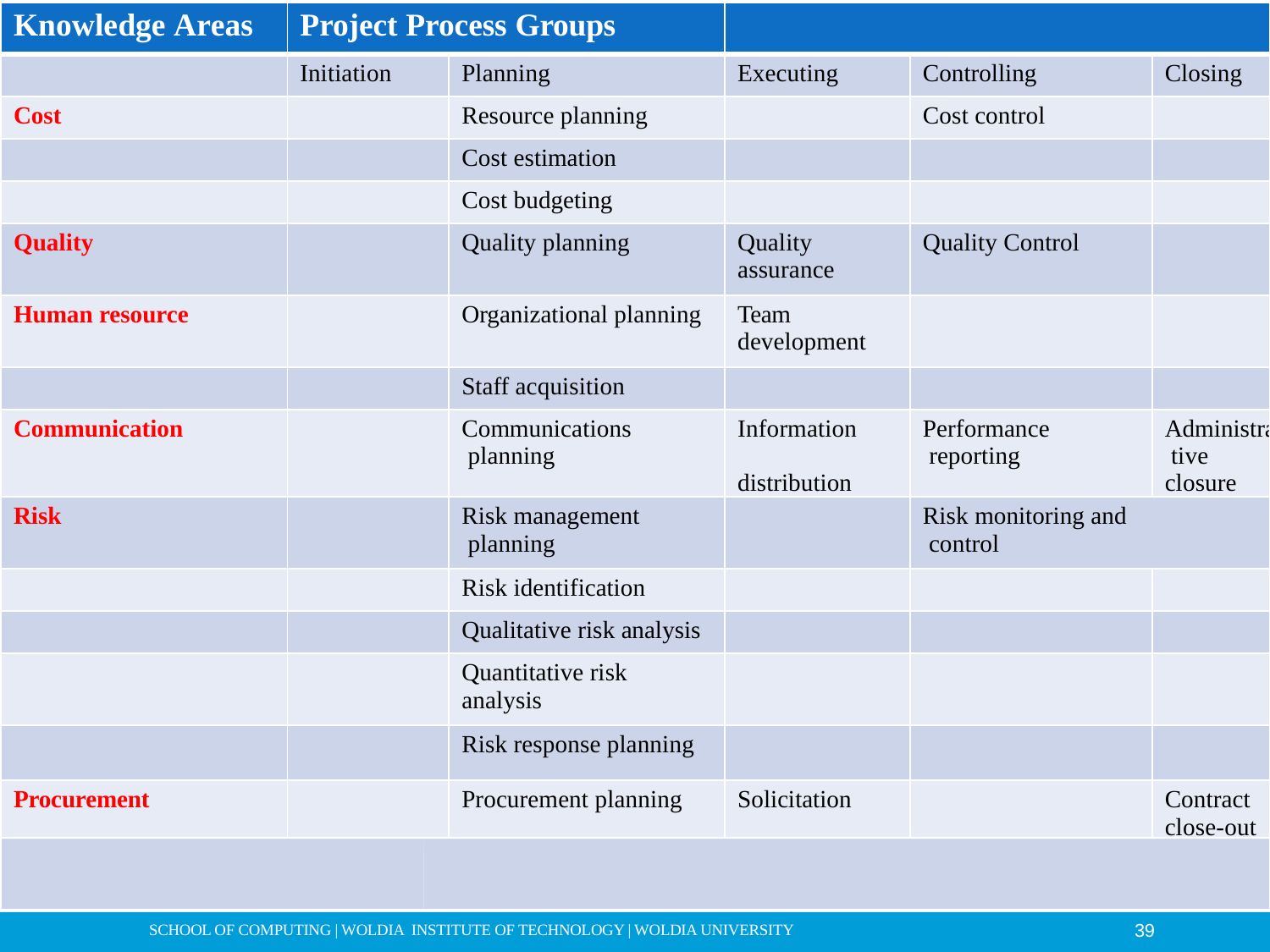

| Knowledge Areas | Project Process Groups |  |  |  |  |
| --- | --- | --- | --- | --- | --- |
|  | Initiation | Planning | Executing | Controlling | Closing |
| Cost |  | Resource planning |  | Cost control |  |
|  |  | Cost estimation |  |  |  |
|  |  | Cost budgeting |  |  |  |
| Quality |  | Quality planning | Quality assurance | Quality Control |  |
| Human resource |  | Organizational planning | Team development |  |  |
|  |  | Staff acquisition |  |  |  |
| Communication |  | Communications planning | Information distribution | Performance reporting | Administra tive closure |
| Risk |  | Risk management planning |  | Risk monitoring and control |  |
|  |  | Risk identification |  |  |  |
|  |  | Qualitative risk analysis |  |  |  |
|  |  | Quantitative risk analysis |  |  |  |
|  |  | Risk response planning |  |  |  |
| Procurement |  | Procurement planning | Solicitation |  | Contract close-out |
| FACULTY OF COM | PUTING | BAHIR DA | Solicitation planning R INSTITUTE OF TECHNOLOGY | BA | Source Selection HIR DAR UNIVERSITY |  | 35 |
39
SCHOOL OF COMPUTING | WOLDIA  INSTITUTE OF TECHNOLOGY | WOLDIA UNIVERSITY